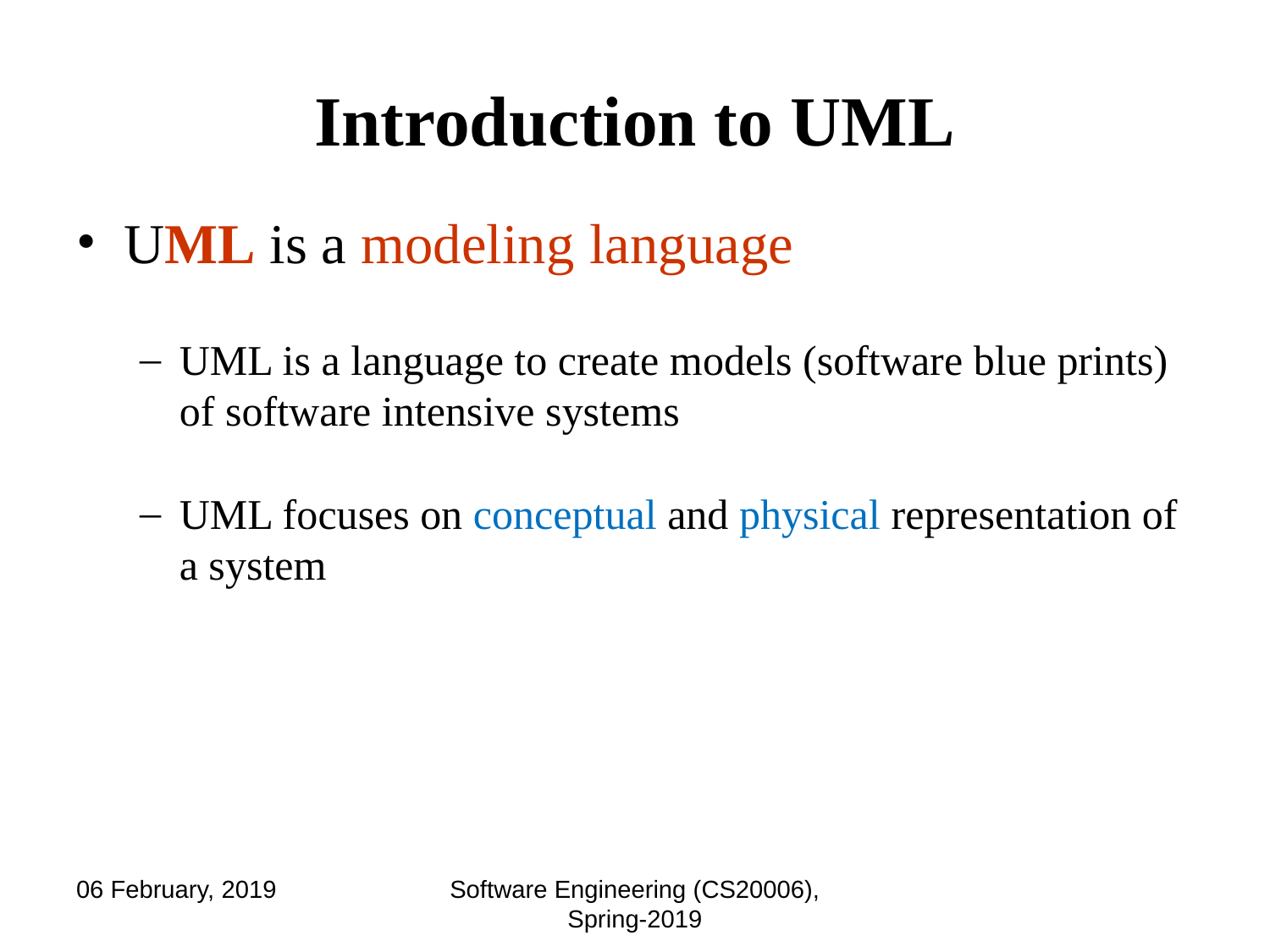

# Introduction to UML
UML is a modeling language

UML is a language to create models (software blue prints) of software intensive systems

UML focuses on conceptual and physical representation of a system

06 February, 2019
Software Engineering (CS20006), Spring-2019